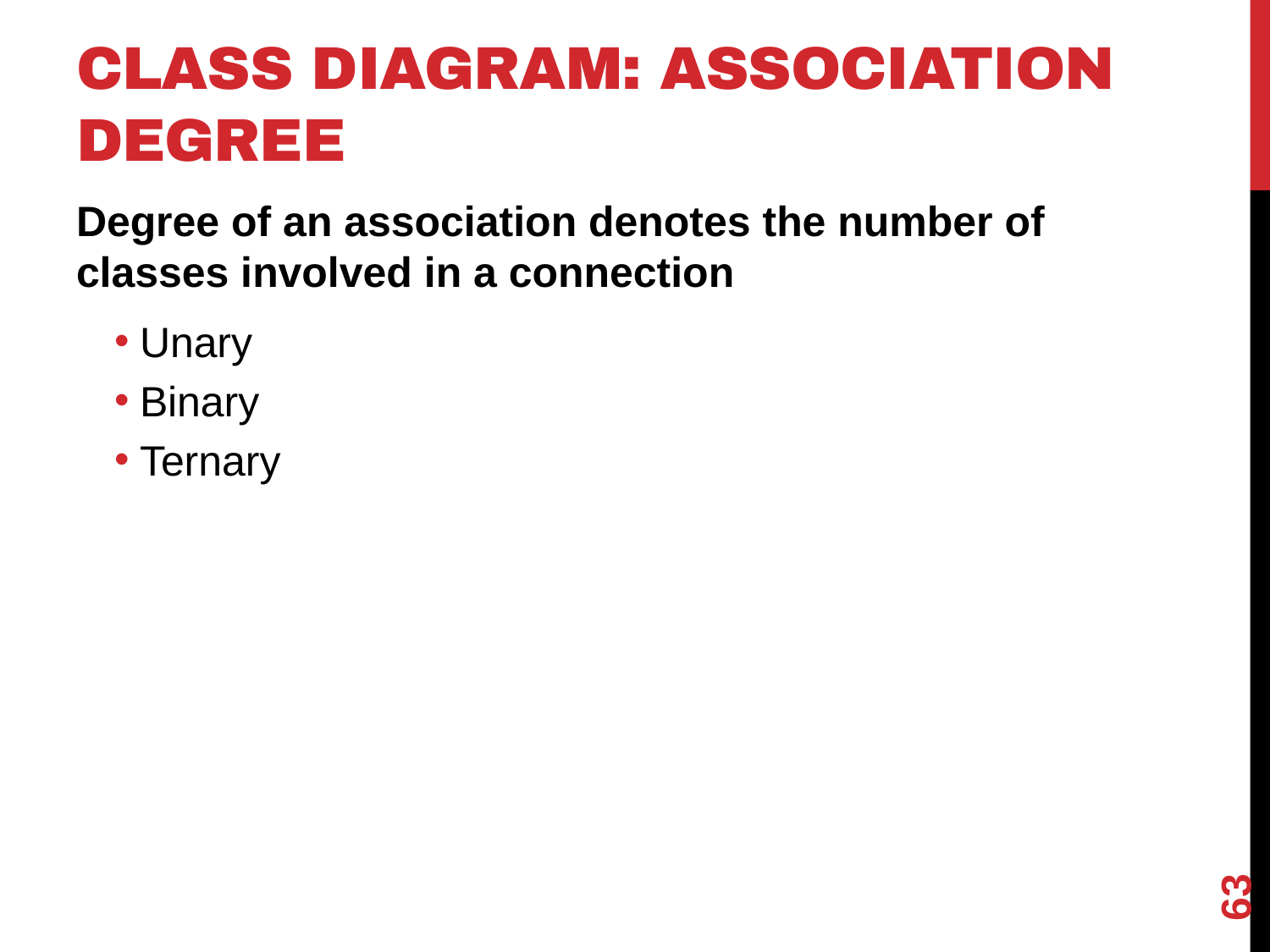

# Class Diagram: Association Degree
Degree of an association denotes the number of classes involved in a connection
Unary
Binary
Ternary
63